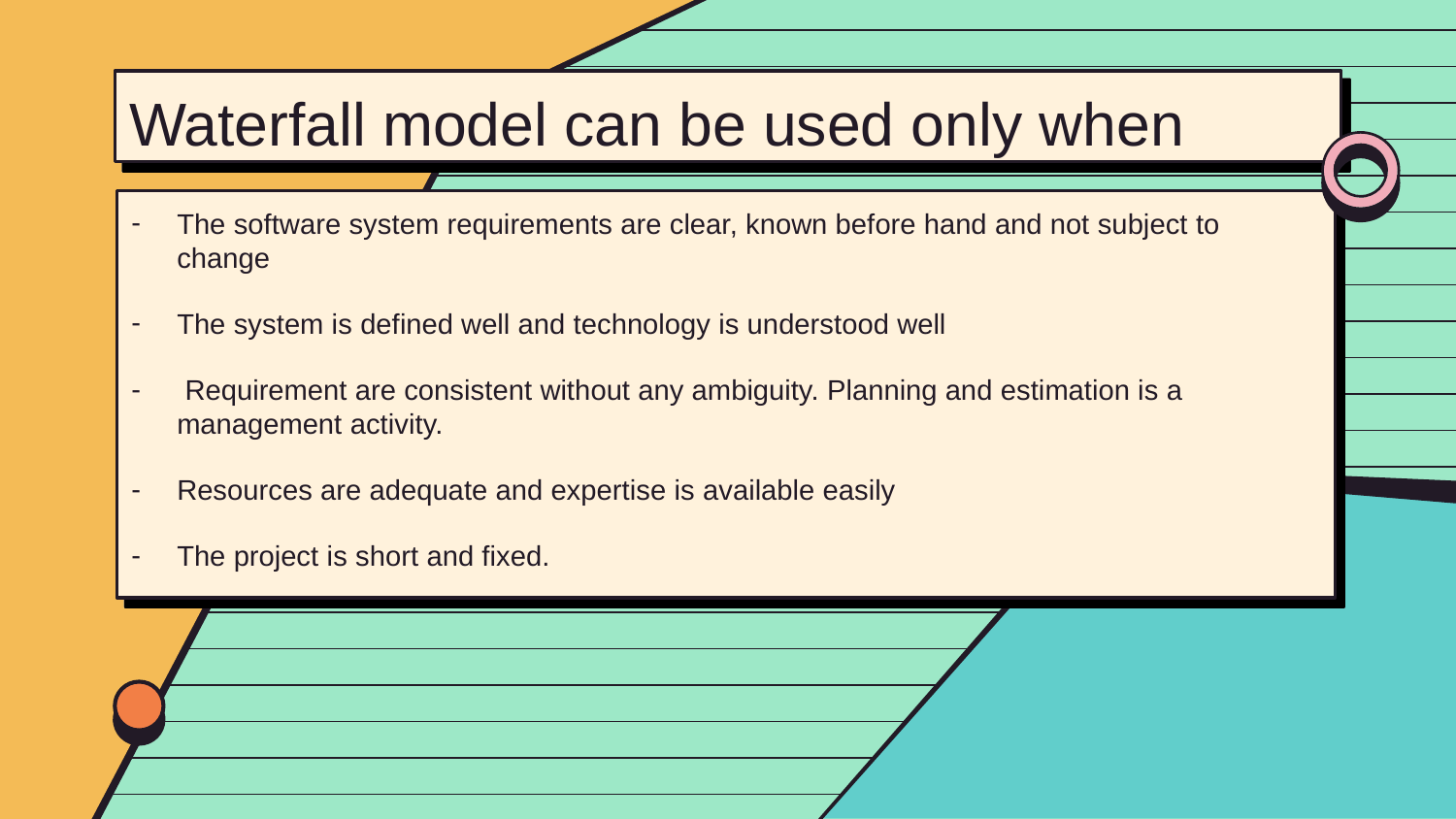

Waterfall model can be used only when

The software system requirements are clear, known before hand and not subject to change
The system is defined well and technology is understood well
 Requirement are consistent without any ambiguity. Planning and estimation is a management activity.
Resources are adequate and expertise is available easily
The project is short and fixed.